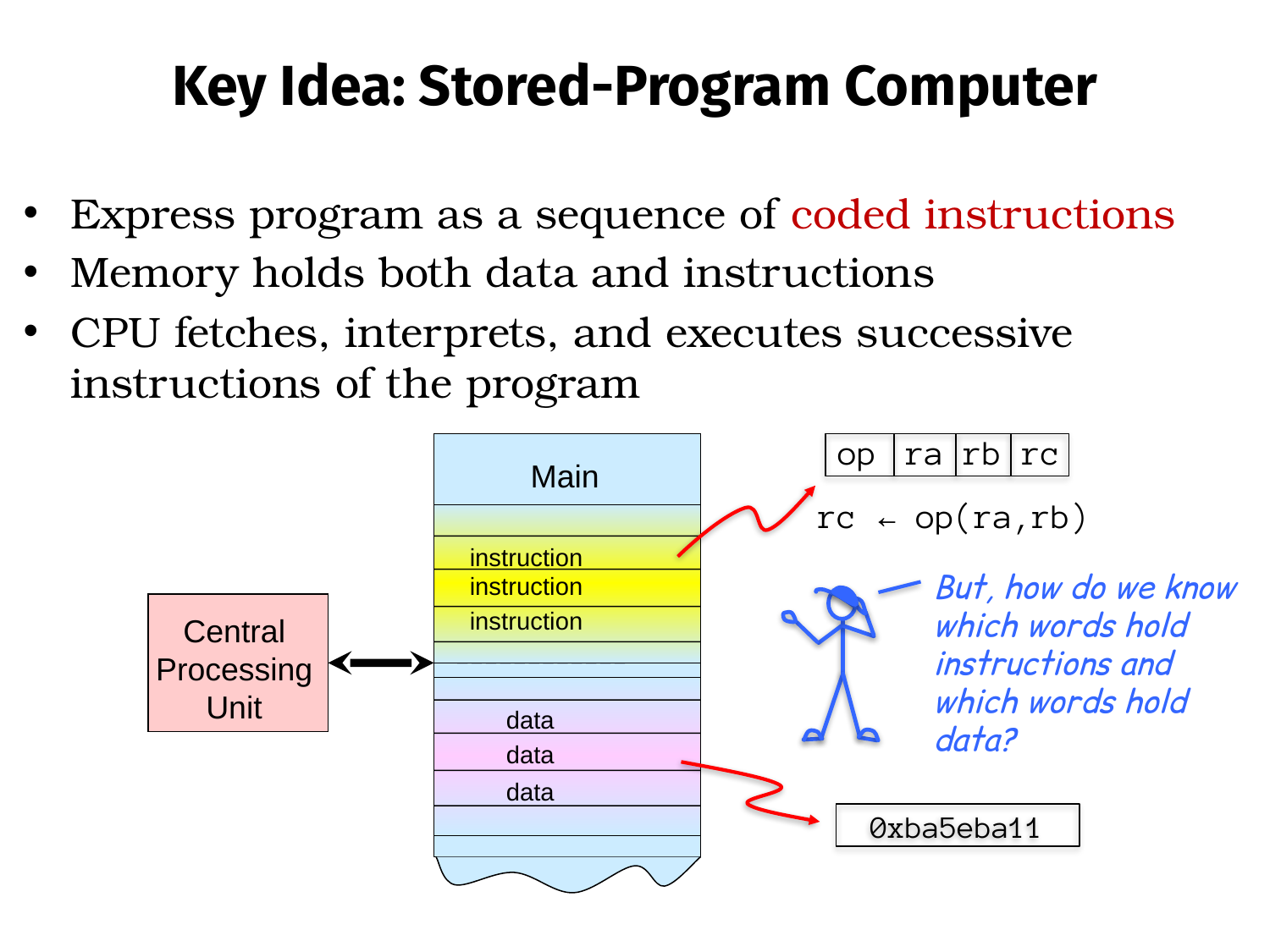

# Key Idea: Stored-Program Computer
Express program as a sequence of coded instructions
Memory holds both data and instructions
CPU fetches, interprets, and executes successive instructions of the program

op
ra rb
rc

Main Memory

instruction
instruction
instruction

data
data
data

Central
Processing
Unit

rc ← op(ra,rb)
But, how do we know which words hold instructions and which words hold data?

0xba5eba11